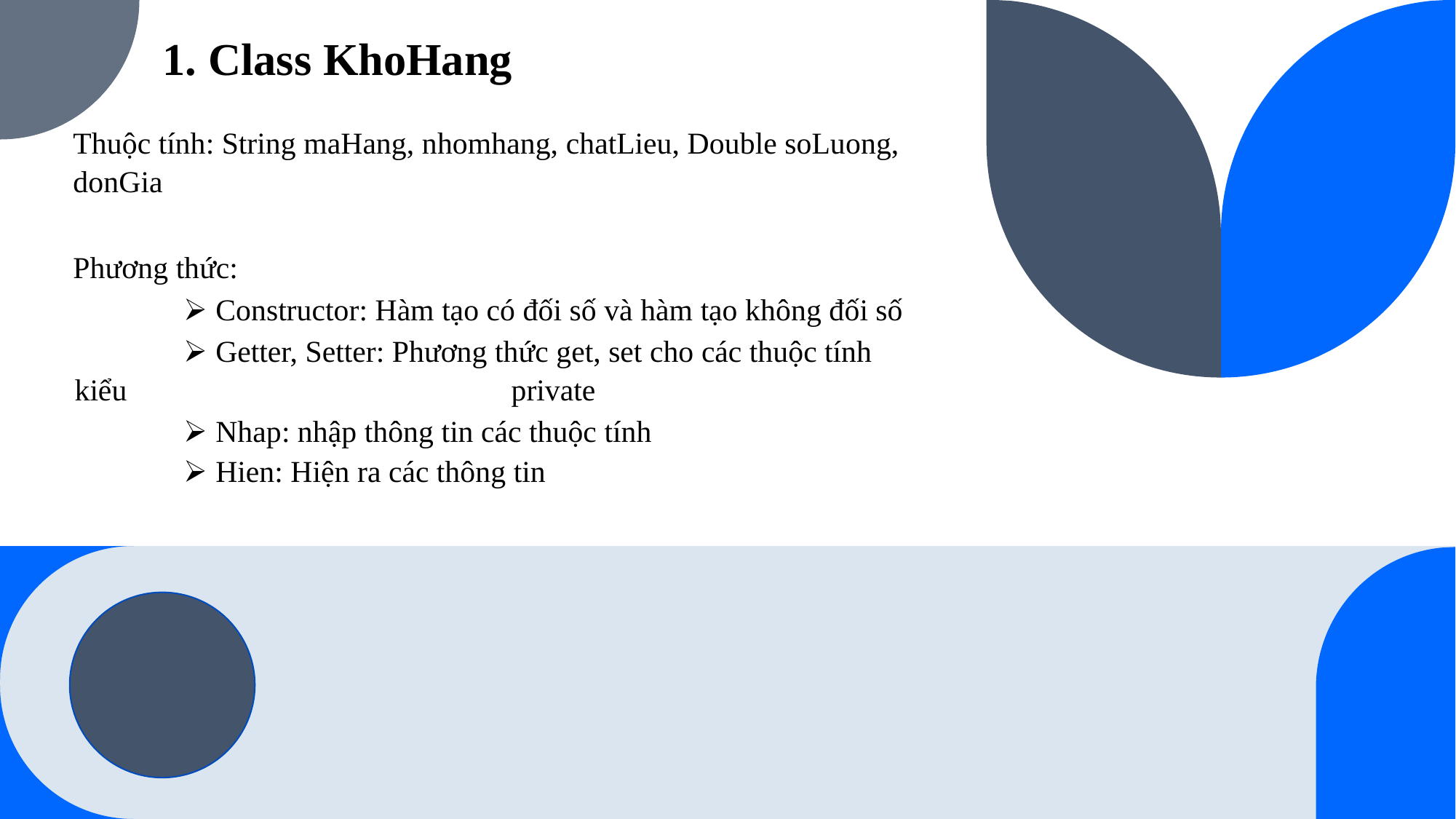

# 1. Class KhoHang
Thuộc tính: String maHang, nhomhang, chatLieu, Double soLuong, donGia

Phương thức:
	⮚ Constructor: Hàm tạo có đối số và hàm tạo không đối số
	⮚ Getter, Setter: Phương thức get, set cho các thuộc tính kiểu 				private
	⮚ Nhap: nhập thông tin các thuộc tính
	⮚ Hien: Hiện ra các thông tin